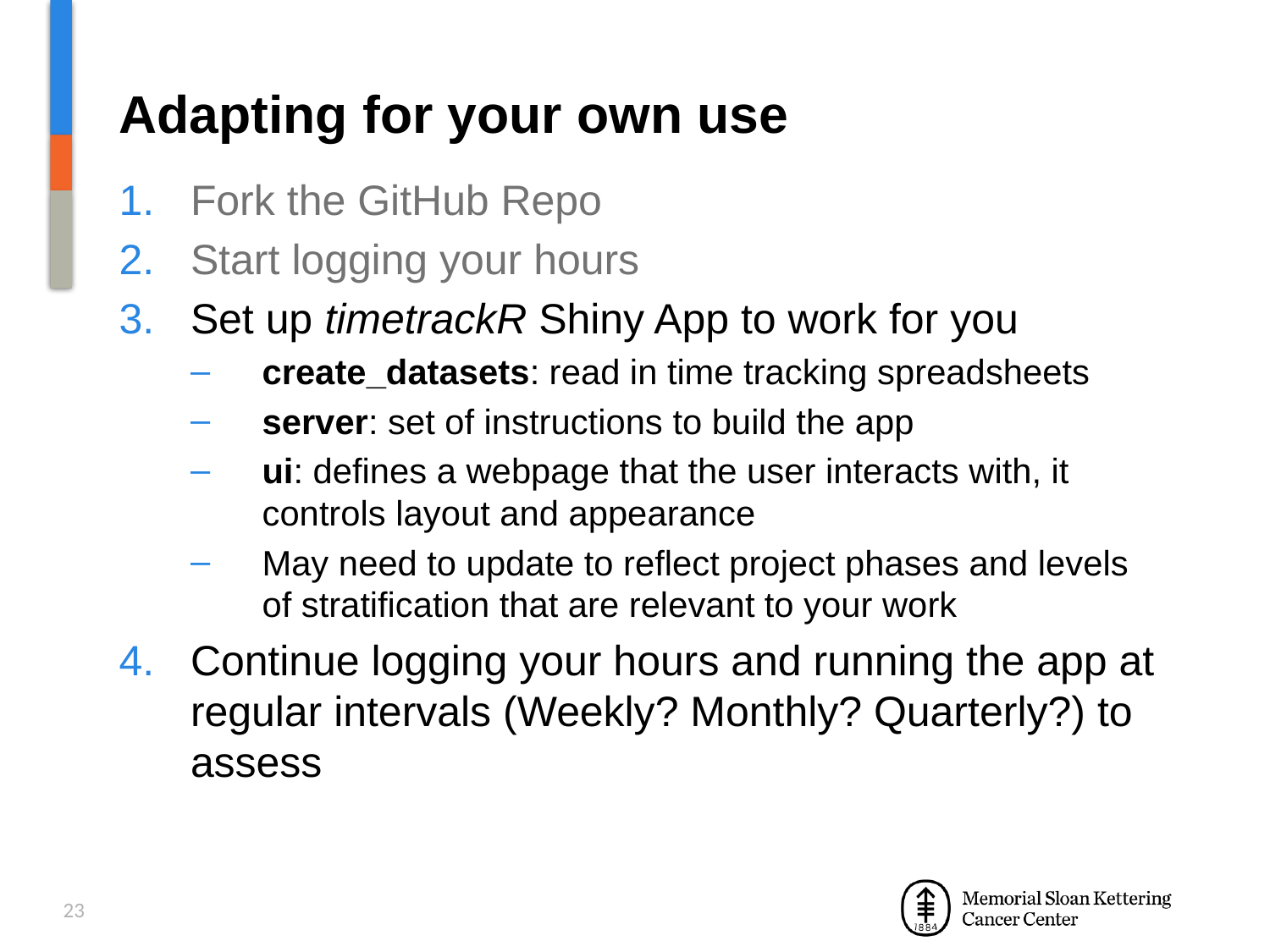

# Adapting for your own use
Fork the GitHub Repo
Start logging your hours
Set up timetrackR Shiny App to work for you
create_datasets: read in time tracking spreadsheets
server: set of instructions to build the app
ui: defines a webpage that the user interacts with, it controls layout and appearance
May need to update to reflect project phases and levels of stratification that are relevant to your work
Continue logging your hours and running the app at regular intervals (Weekly? Monthly? Quarterly?) to assess

23